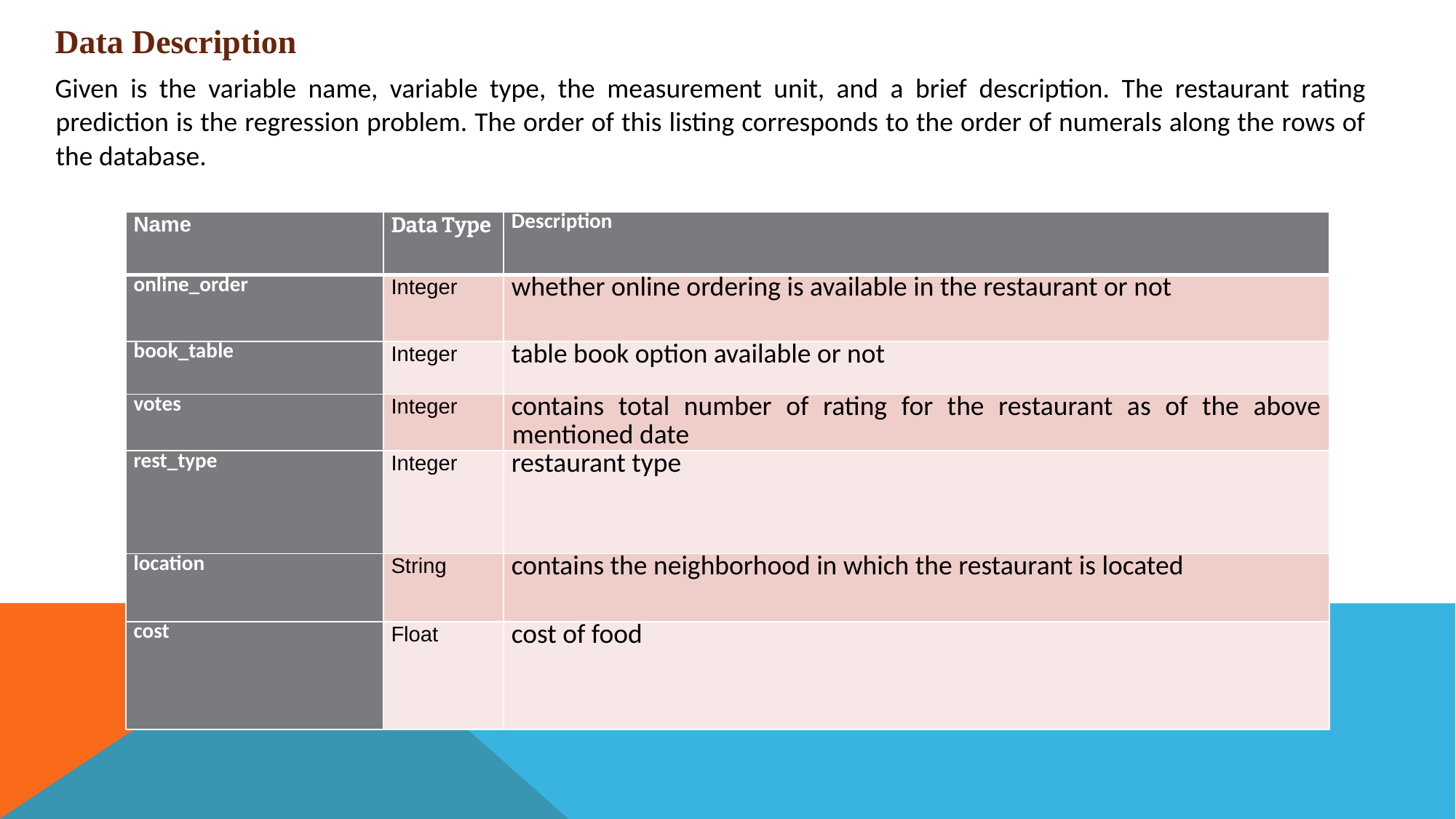

Data Description
Given is the variable name, variable type, the measurement unit, and a brief description. The restaurant rating prediction is the regression problem. The order of this listing corresponds to the order of numerals along the rows of the database.
| Name | Data Type | Description |
| --- | --- | --- |
| online\_order | Integer | whether online ordering is available in the restaurant or not |
| book\_table | Integer | table book option available or not |
| votes | Integer | contains total number of rating for the restaurant as of the above mentioned date |
| rest\_type | Integer | restaurant type |
| location | String | contains the neighborhood in which the restaurant is located |
| cost | Float | cost of food |